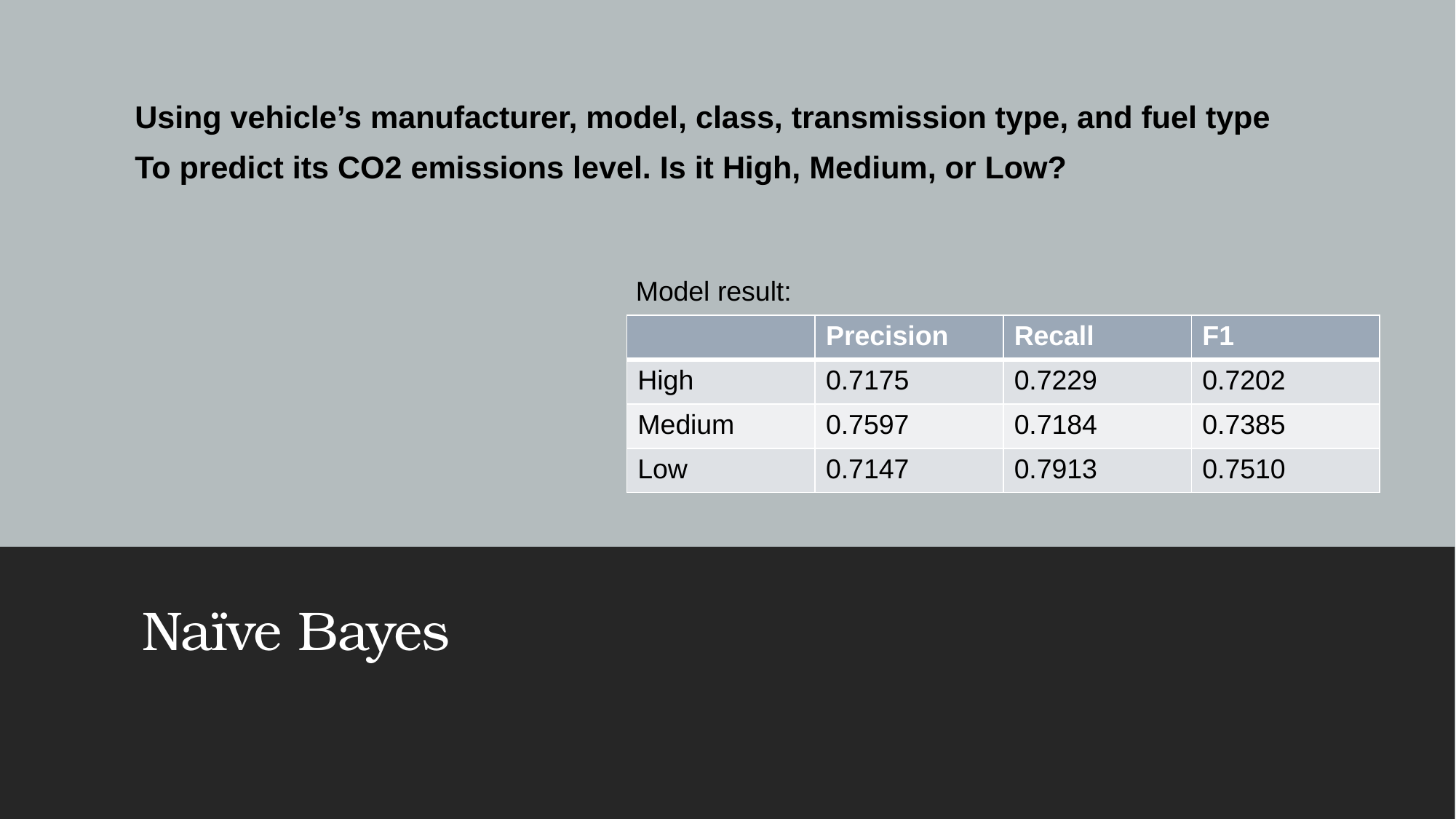

Using vehicle’s manufacturer, model, class, transmission type, and fuel type
To predict its CO2 emissions level. Is it High, Medium, or Low?
Model result:
|  | Precision | Recall | F1 |
| --- | --- | --- | --- |
| High | 0.7175 | 0.7229 | 0.7202 |
| Medium | 0.7597 | 0.7184 | 0.7385 |
| Low | 0.7147 | 0.7913 | 0.7510 |
# Naïve Bayes